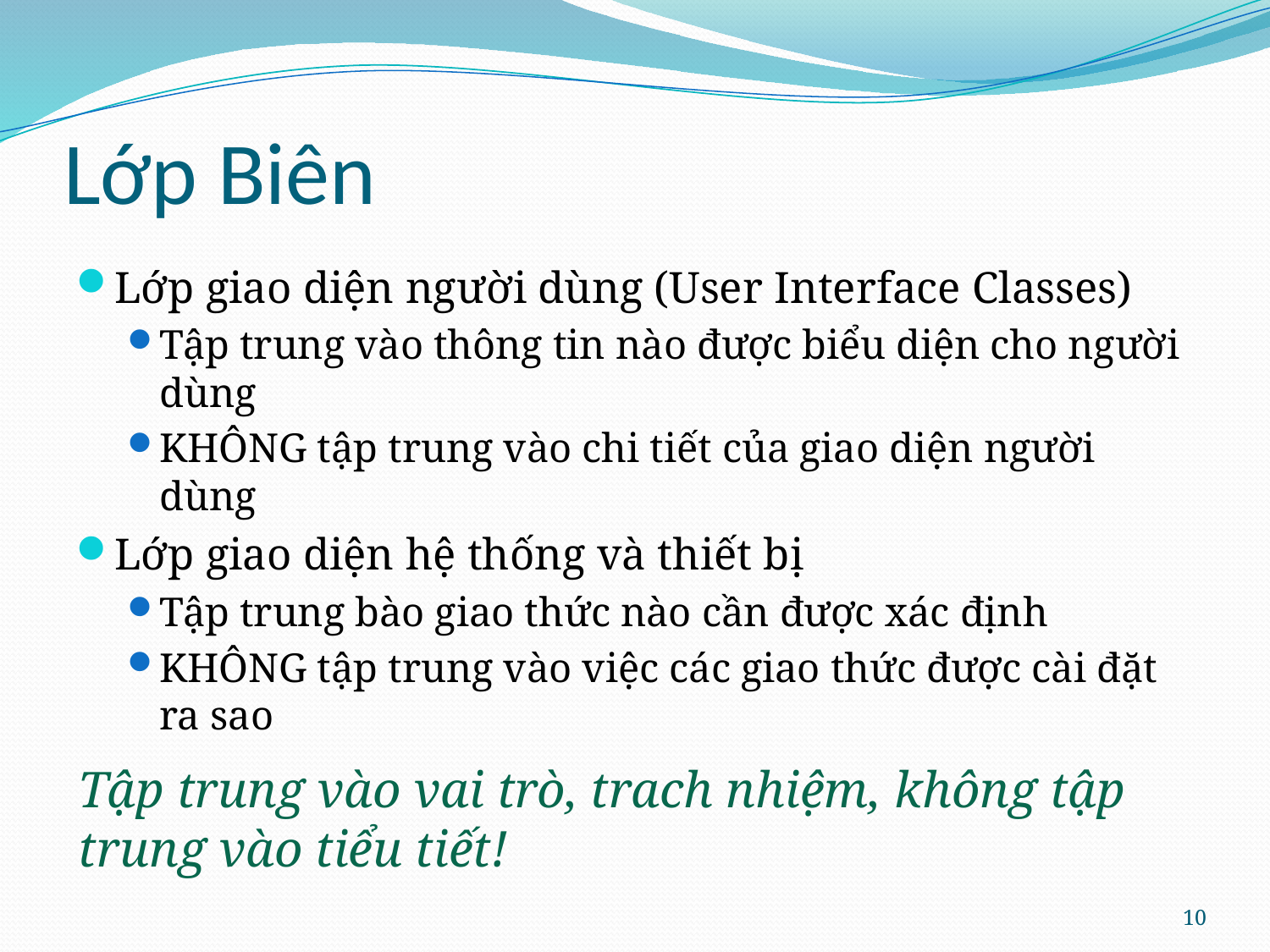

# Lớp Biên
Lớp giao diện người dùng (User Interface Classes)
Tập trung vào thông tin nào được biểu diện cho người dùng
KHÔNG tập trung vào chi tiết của giao diện người dùng
Lớp giao diện hệ thống và thiết bị
Tập trung bào giao thức nào cần được xác định
KHÔNG tập trung vào việc các giao thức được cài đặt ra sao
Tập trung vào vai trò, trach nhiệm, không tập trung vào tiểu tiết!
10